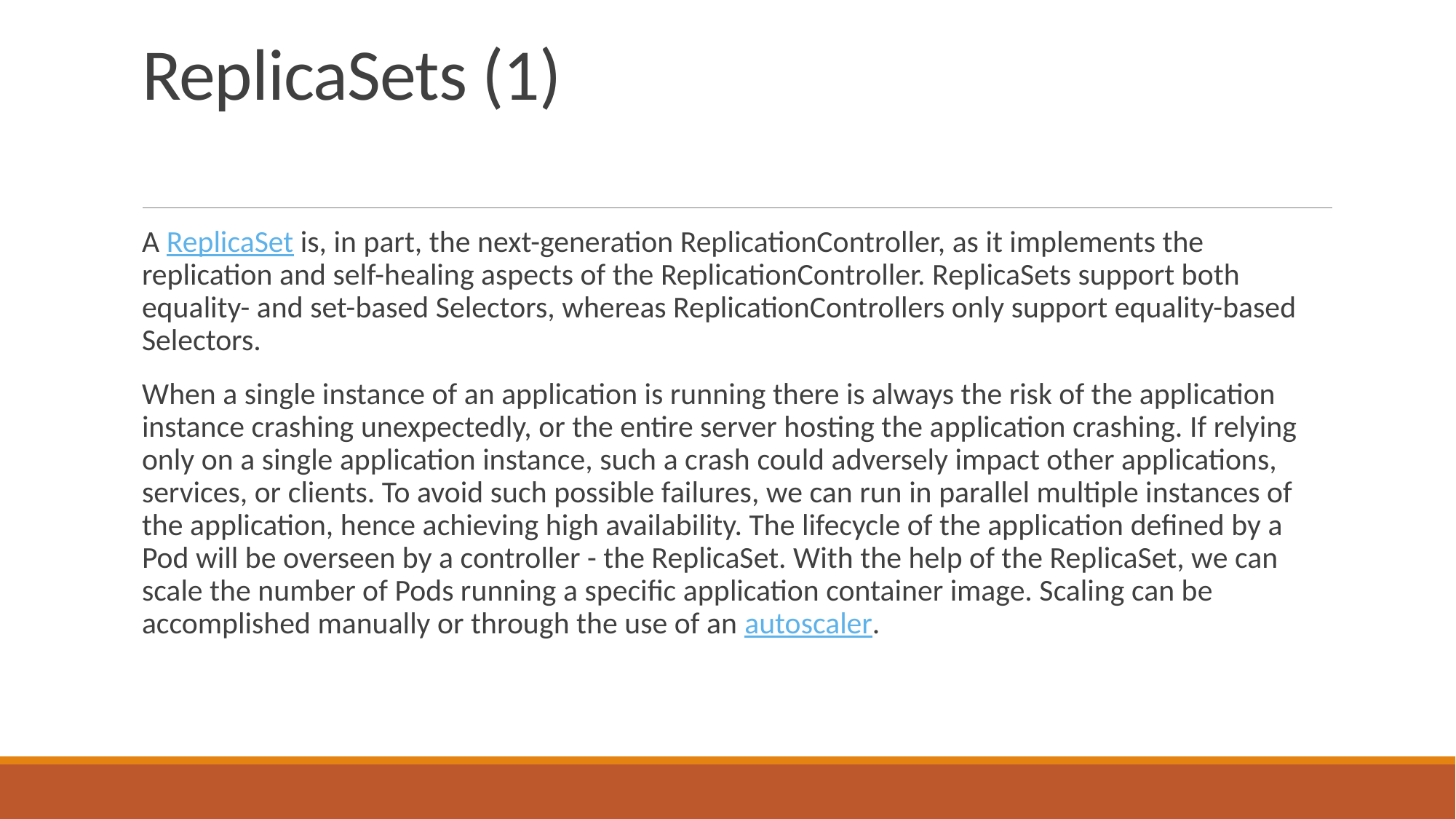

# ReplicaSets (1)
A ReplicaSet is, in part, the next-generation ReplicationController, as it implements the replication and self-healing aspects of the ReplicationController. ReplicaSets support both equality- and set-based Selectors, whereas ReplicationControllers only support equality-based Selectors.
When a single instance of an application is running there is always the risk of the application instance crashing unexpectedly, or the entire server hosting the application crashing. If relying only on a single application instance, such a crash could adversely impact other applications, services, or clients. To avoid such possible failures, we can run in parallel multiple instances of the application, hence achieving high availability. The lifecycle of the application defined by a Pod will be overseen by a controller - the ReplicaSet. With the help of the ReplicaSet, we can scale the number of Pods running a specific application container image. Scaling can be accomplished manually or through the use of an autoscaler.